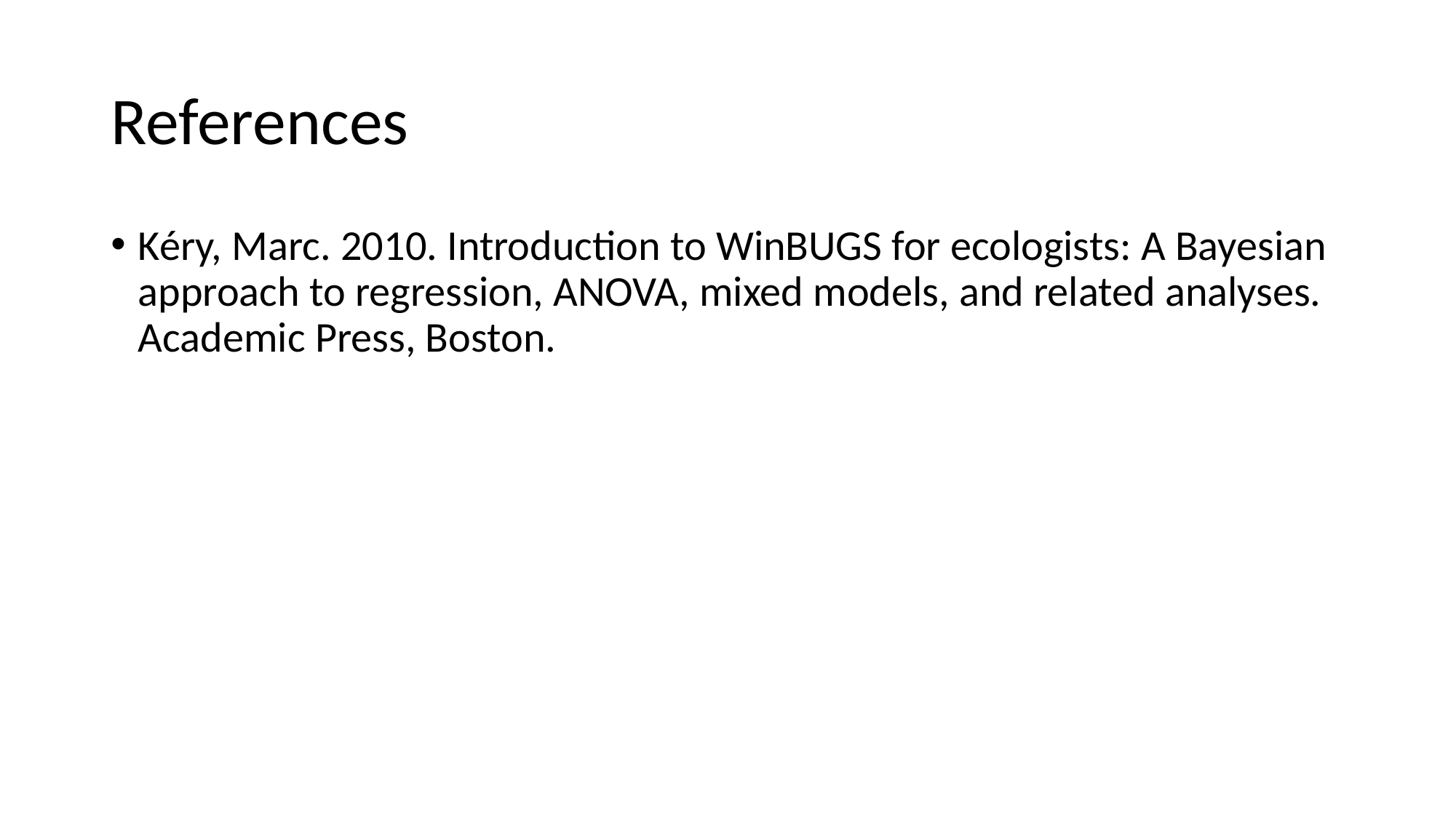

# References
Kéry, Marc. 2010. Introduction to WinBUGS for ecologists: A Bayesian approach to regression, ANOVA, mixed models, and related analyses. Academic Press, Boston.